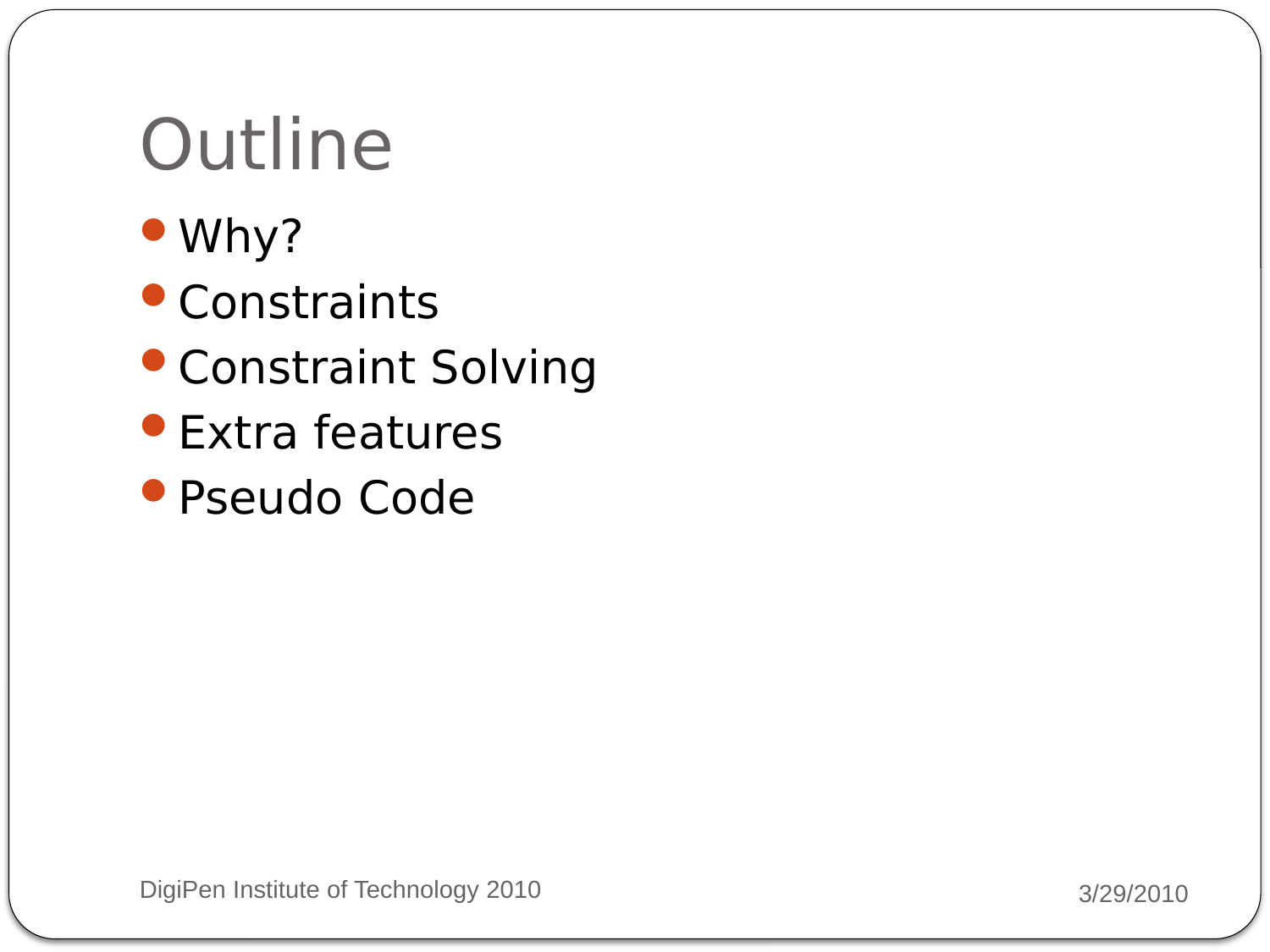

# Outline
Why?
Constraints
Constraint Solving
Extra features
Pseudo Code

DigiPen Institute of Technology 2010
3/29/2010